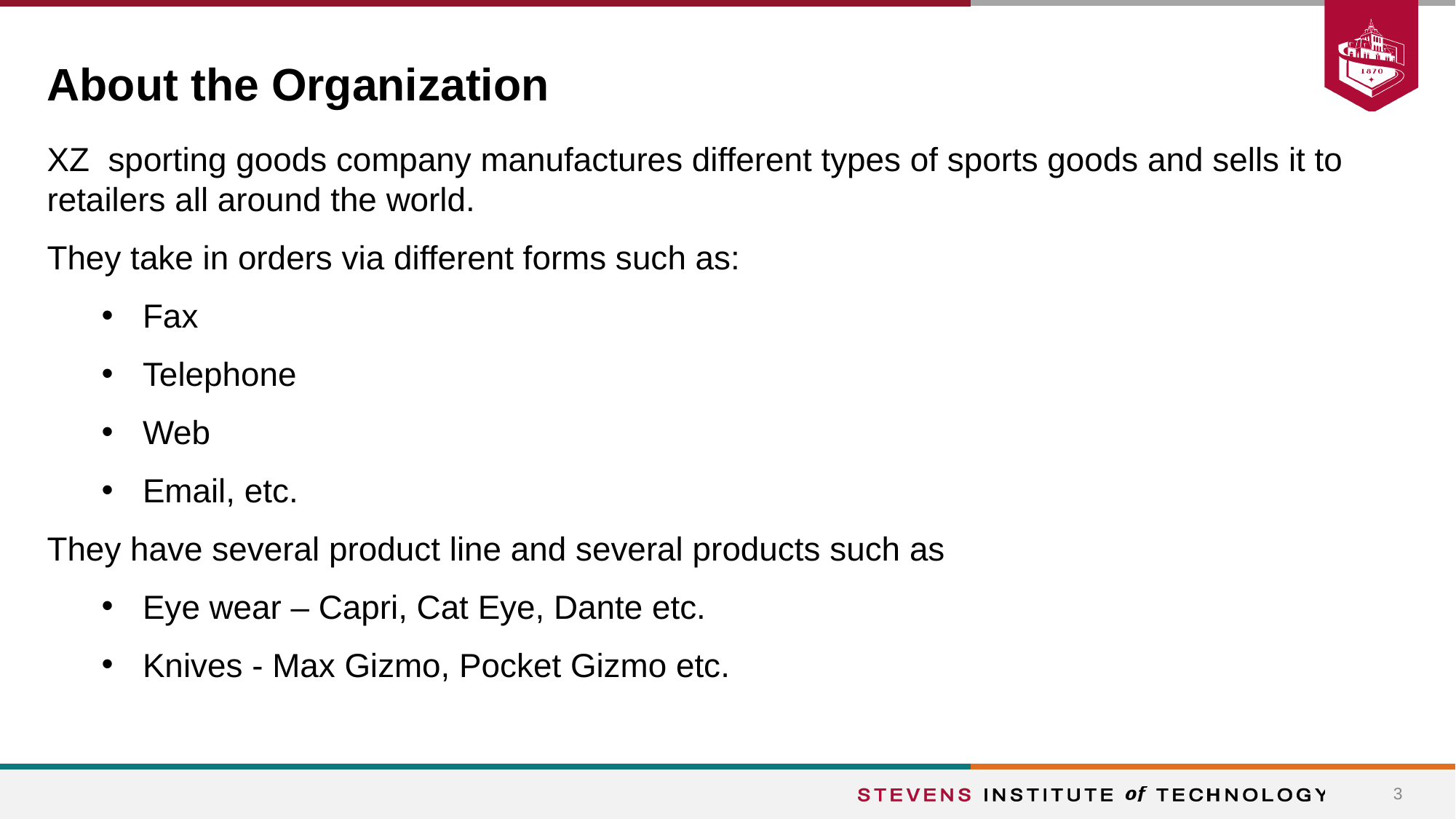

# About the Organization
XZ  sporting goods company manufactures different types of sports goods and sells it to retailers all around the world.
They take in orders via different forms such as:
Fax
Telephone
Web
Email, etc.
They have several product line and several products such as
Eye wear – Capri, Cat Eye, Dante etc.
Knives - Max Gizmo, Pocket Gizmo etc.

3